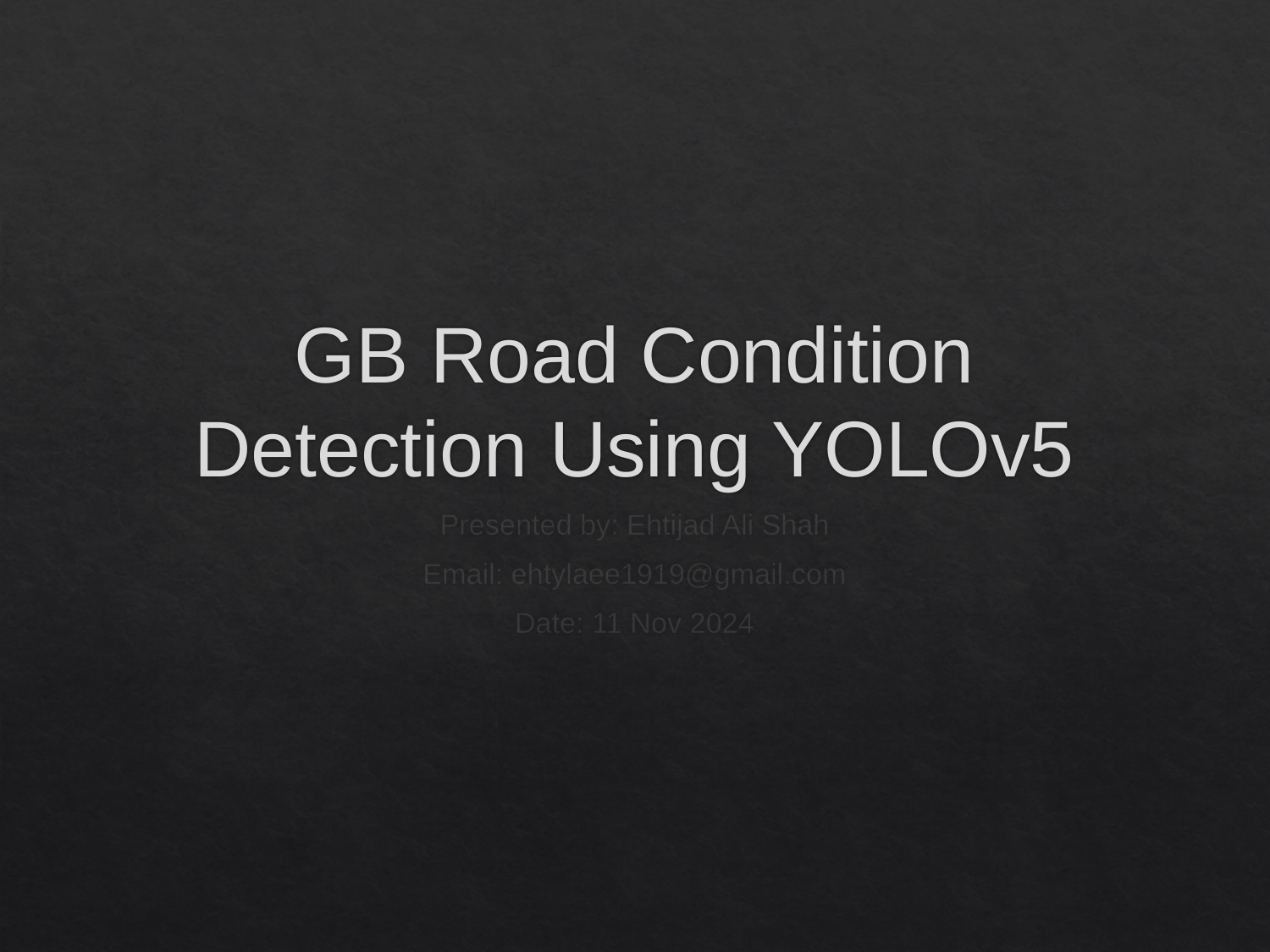

# GB Road Condition Detection Using YOLOv5
Presented by: Ehtijad Ali Shah
Email: ehtylaee1919@gmail.com
Date: 11 Nov 2024